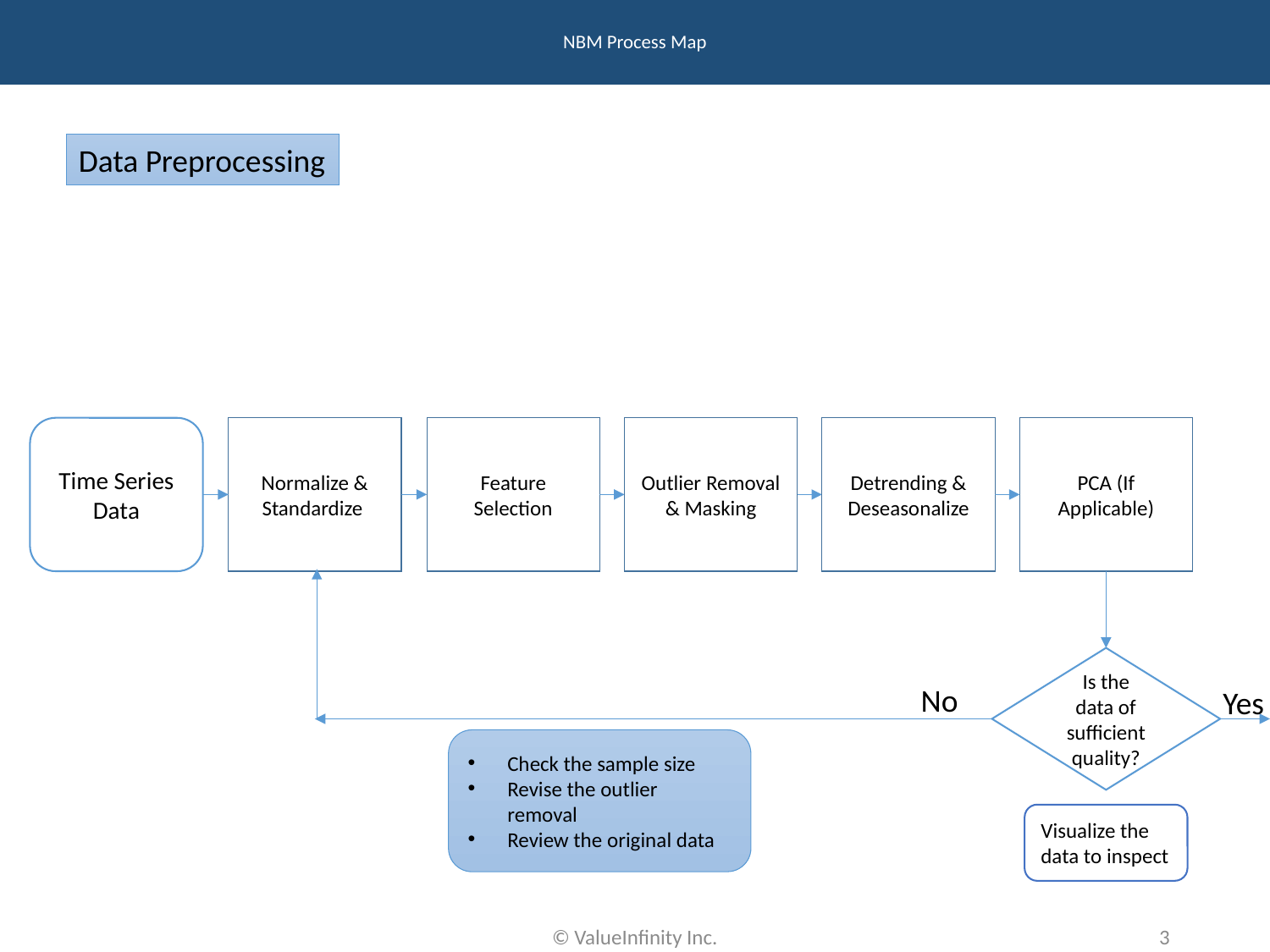

# NBM Process Map
Data Preprocessing
Time Series Data

Normalize & Standardize

Feature Selection

Outlier Removal & Masking

Detrending & Deseasonalize

PCA (If Applicable)

Is the data of sufficient quality?
No
Yes
Check the sample size
Revise the outlier removal
Review the original data
Visualize the data to inspect
© ValueInfinity Inc.
3